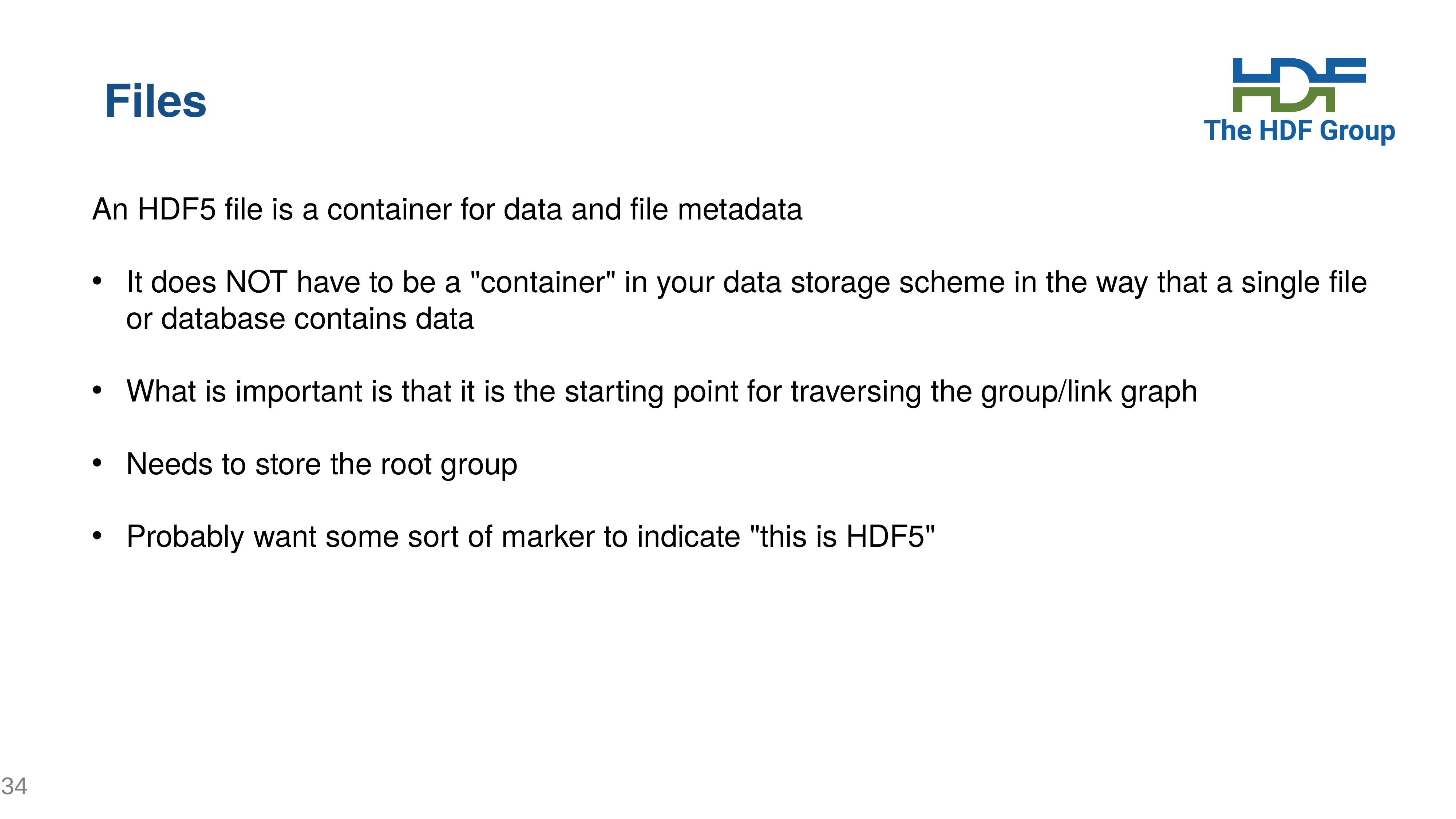

# Files
An HDF5 file is a container for data and file metadata

It does NOT have to be a "container" in your data storage scheme in the way that a single file or database contains data

What is important is that it is the starting point for traversing the group/link graph

Needs to store the root group

Probably want some sort of marker to indicate "this is HDF5"